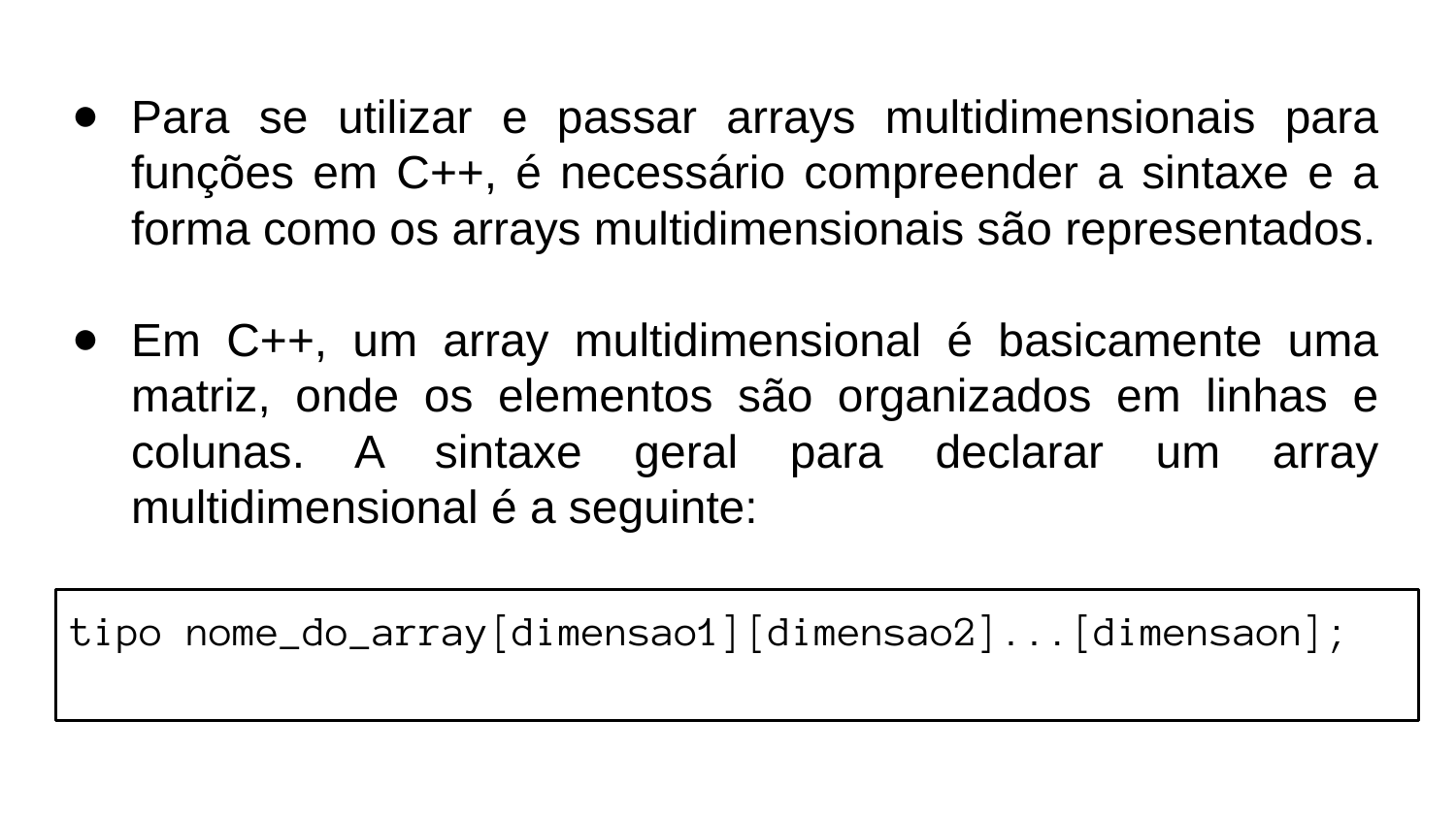

Para se utilizar e passar arrays multidimensionais para funções em C++, é necessário compreender a sintaxe e a forma como os arrays multidimensionais são representados.

Em C++, um array multidimensional é basicamente uma matriz, onde os elementos são organizados em linhas e colunas. A sintaxe geral para declarar um array multidimensional é a seguinte:
tipo nome_do_array[dimensao1][dimensao2]...[dimensaon];